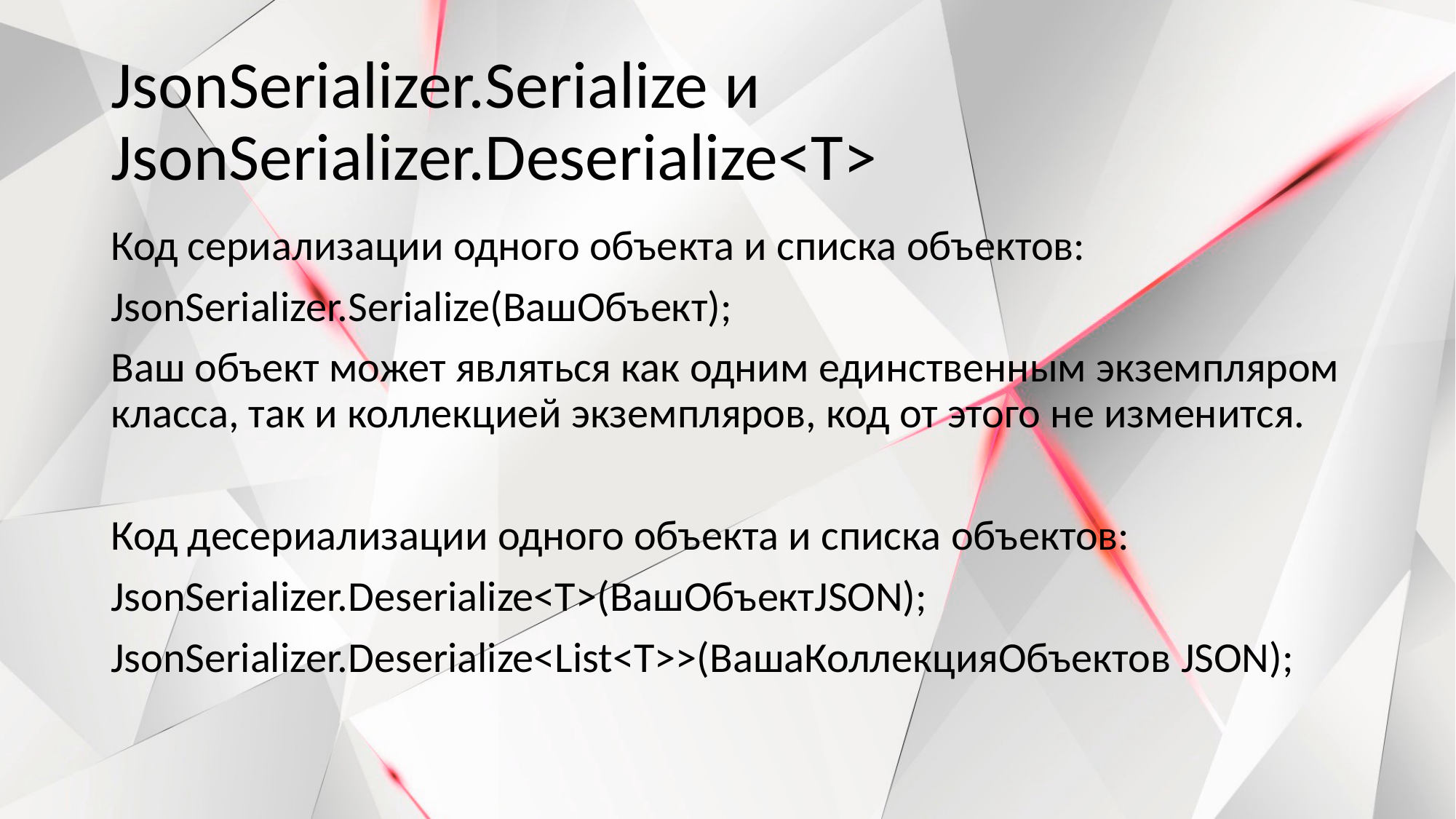

# JsonSerializer.Serialize и JsonSerializer.Deserialize<T>
Код сериализации одного объекта и списка объектов:
JsonSerializer.Serialize(ВашОбъект);
Ваш объект может являться как одним единственным экземпляром класса, так и коллекцией экземпляров, код от этого не изменится.

Код десериализации одного объекта и списка объектов:
JsonSerializer.Deserialize<T>(ВашОбъектJSON);
JsonSerializer.Deserialize<List<T>>(ВашаКоллекцияОбъектов JSON);